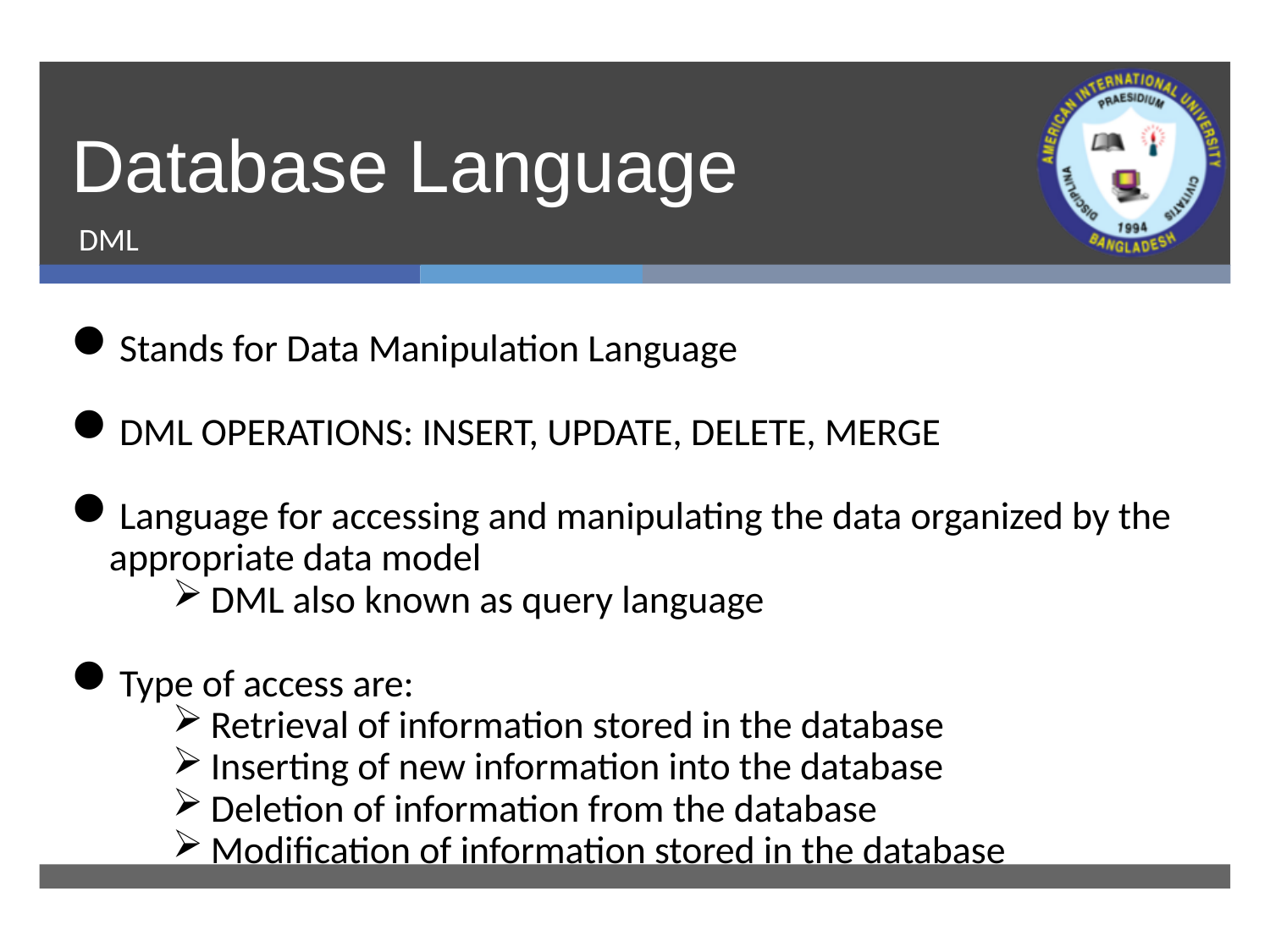

# Database Language
DML
Stands for Data Manipulation Language

DML OPERATIONS: INSERT, UPDATE, DELETE, MERGE

Language for accessing and manipulating the data organized by the appropriate data model
DML also known as query language

Type of access are:
Retrieval of information stored in the database
Inserting of new information into the database
Deletion of information from the database
Modification of information stored in the database